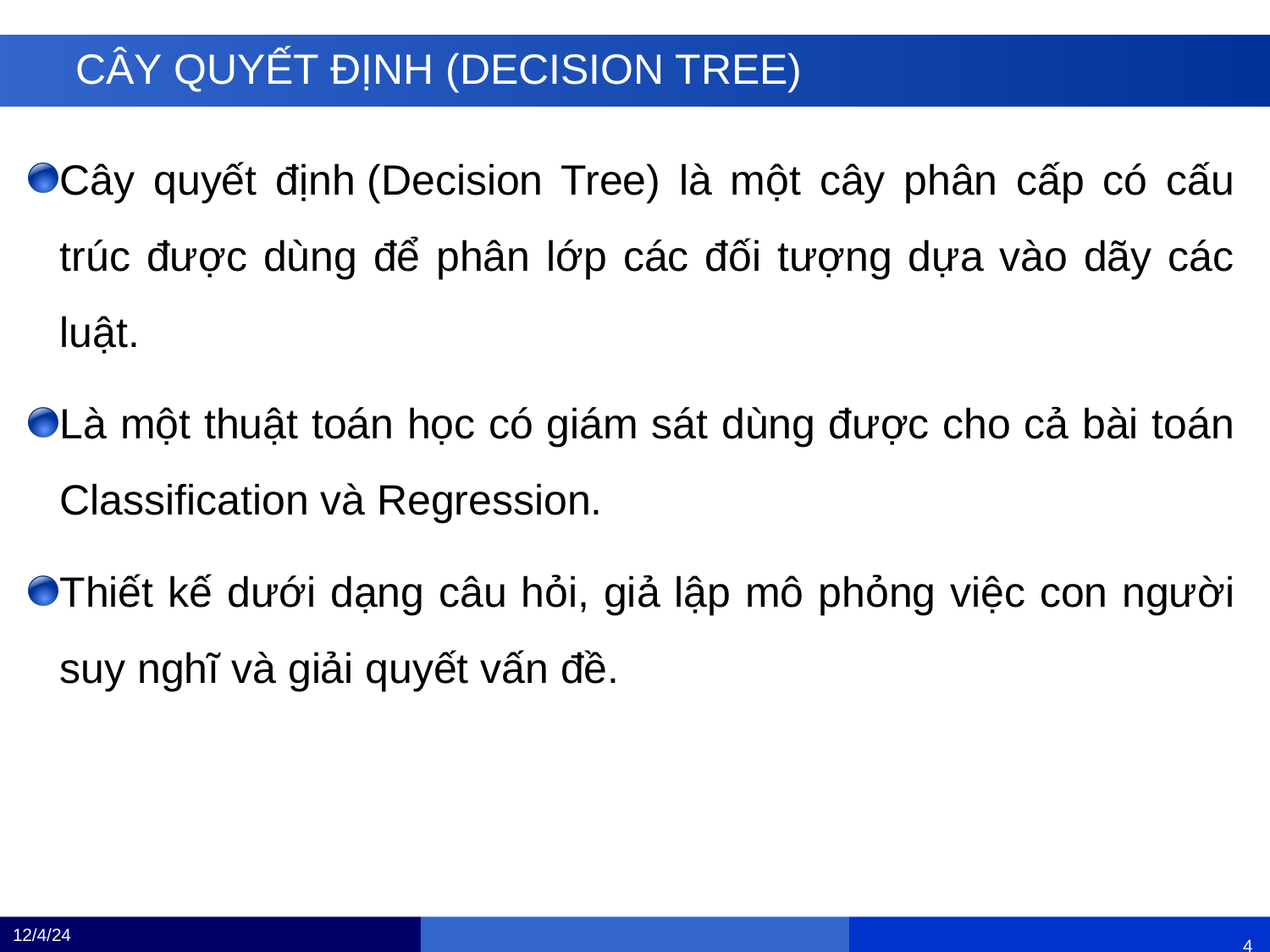

# CÂY QUYẾT ĐỊNH (DECISION TREE)
Cây quyết định (Decision Tree) là một cây phân cấp có cấu trúc được dùng để phân lớp các đối tượng dựa vào dãy các luật.
Là một thuật toán học có giám sát dùng được cho cả bài toán Classification và Regression.
Thiết kế dưới dạng câu hỏi, giả lập mô phỏng việc con người suy nghĩ và giải quyết vấn đề.

12/4/24

 		 				4